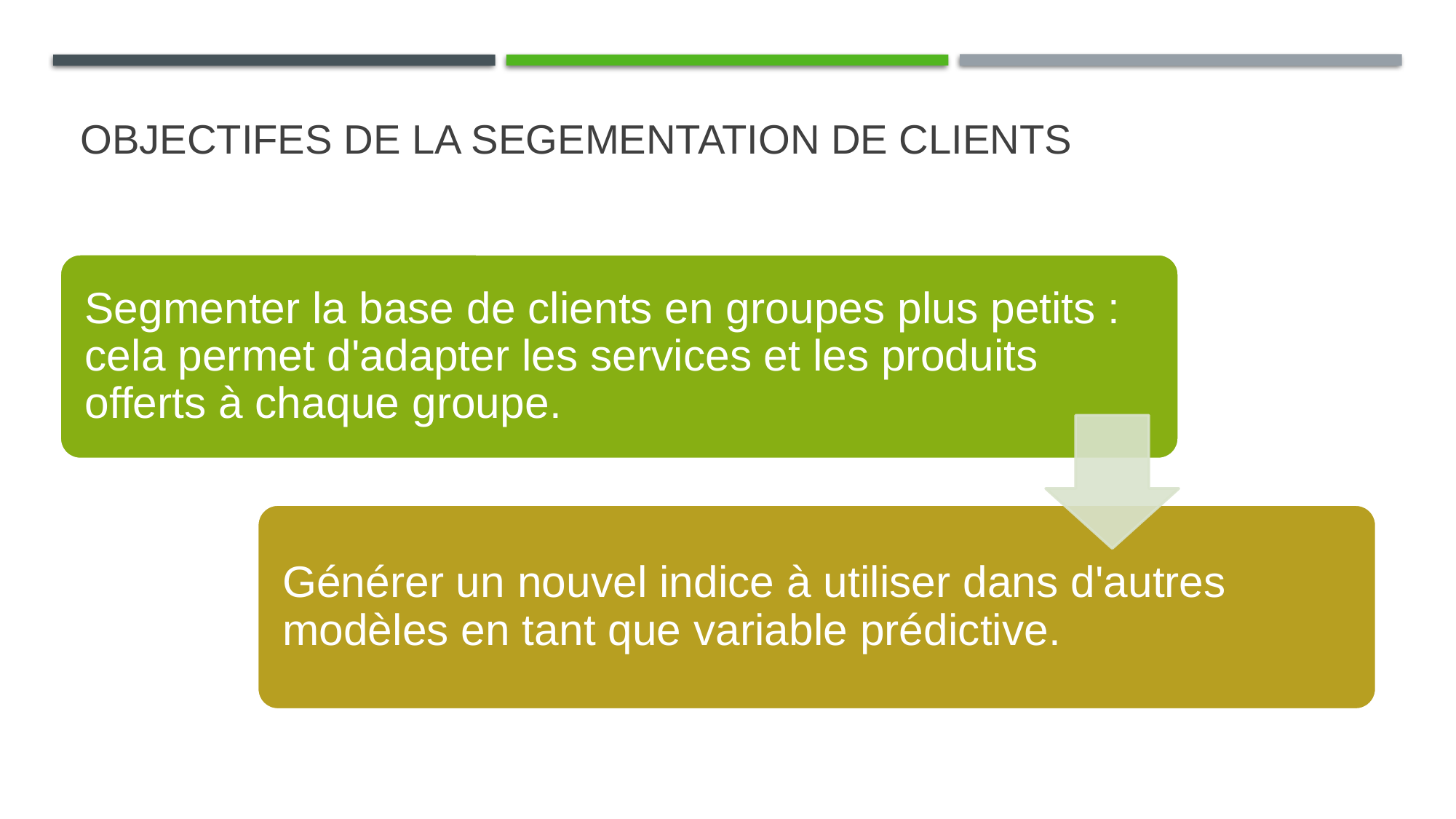

# ObJectiFes de LA Segementation de Clients
Segmenter la base de clients en groupes plus petits : cela permet d'adapter les services et les produits offerts à chaque groupe.
Générer un nouvel indice à utiliser dans d'autres modèles en tant que variable prédictive.